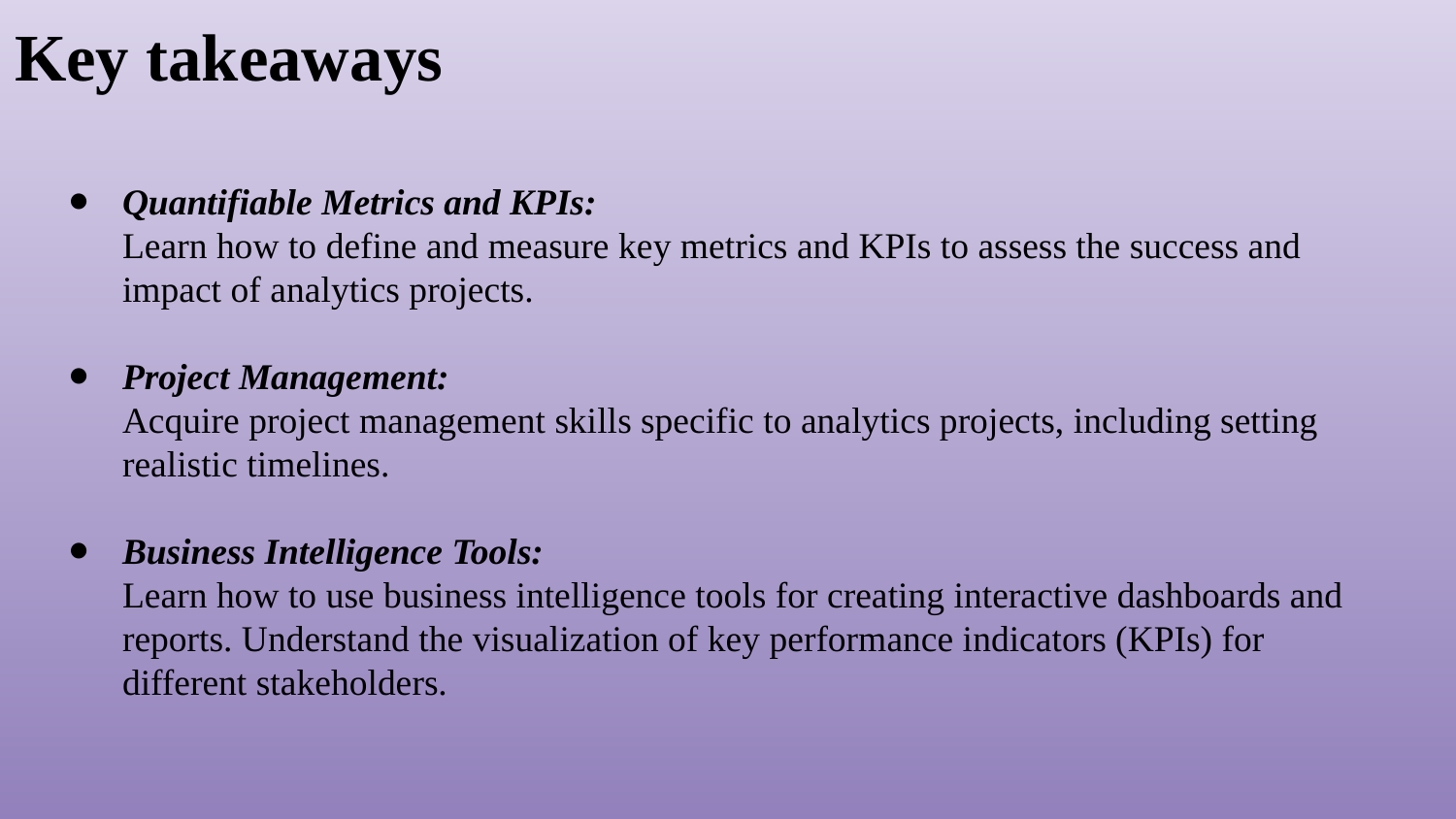

Key takeaways
Quantifiable Metrics and KPIs:
Learn how to define and measure key metrics and KPIs to assess the success and impact of analytics projects.

Project Management:
Acquire project management skills specific to analytics projects, including setting realistic timelines.

Business Intelligence Tools:
Learn how to use business intelligence tools for creating interactive dashboards and reports. Understand the visualization of key performance indicators (KPIs) for different stakeholders.